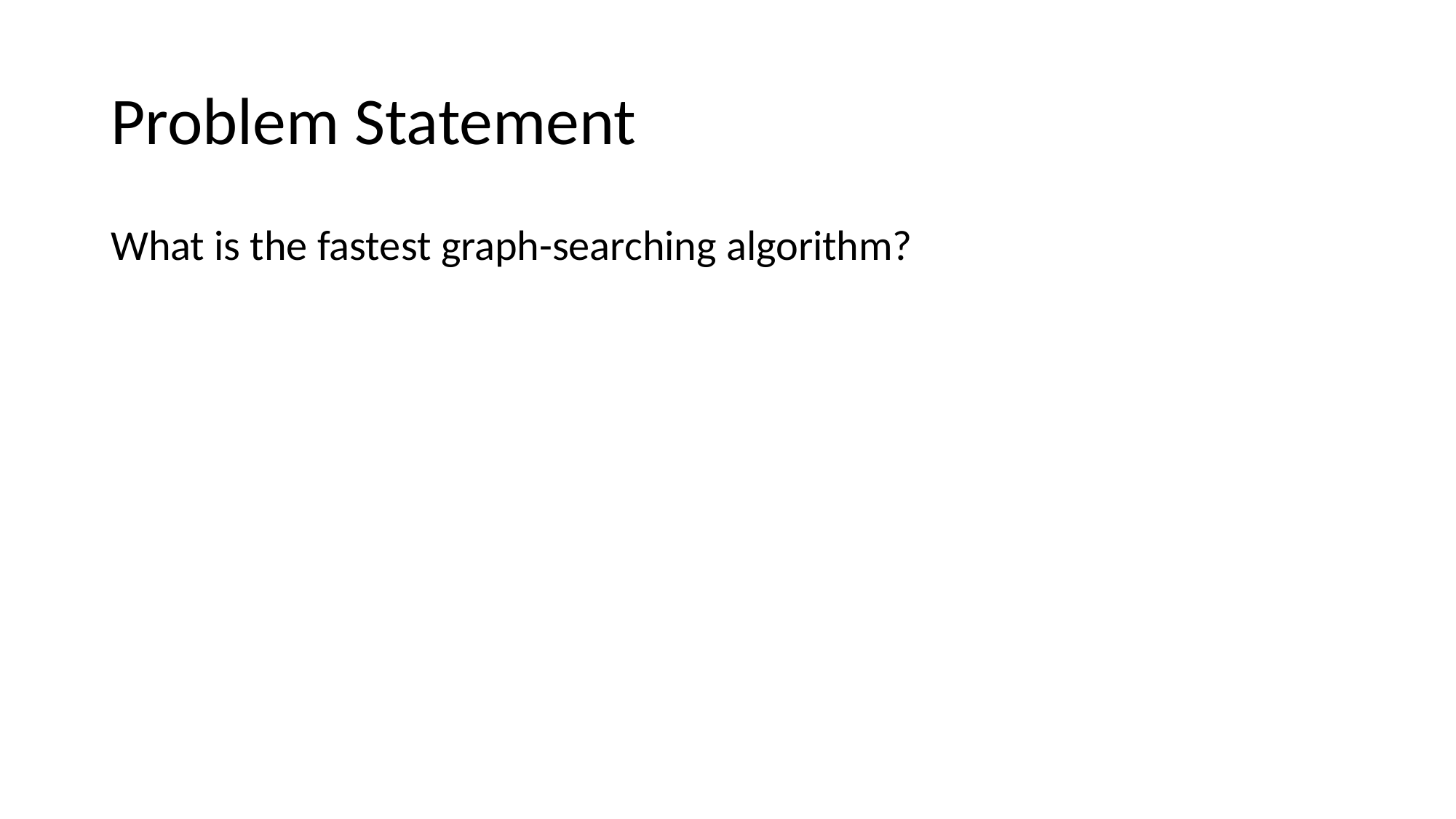

# Problem Statement
What is the fastest graph-searching algorithm?